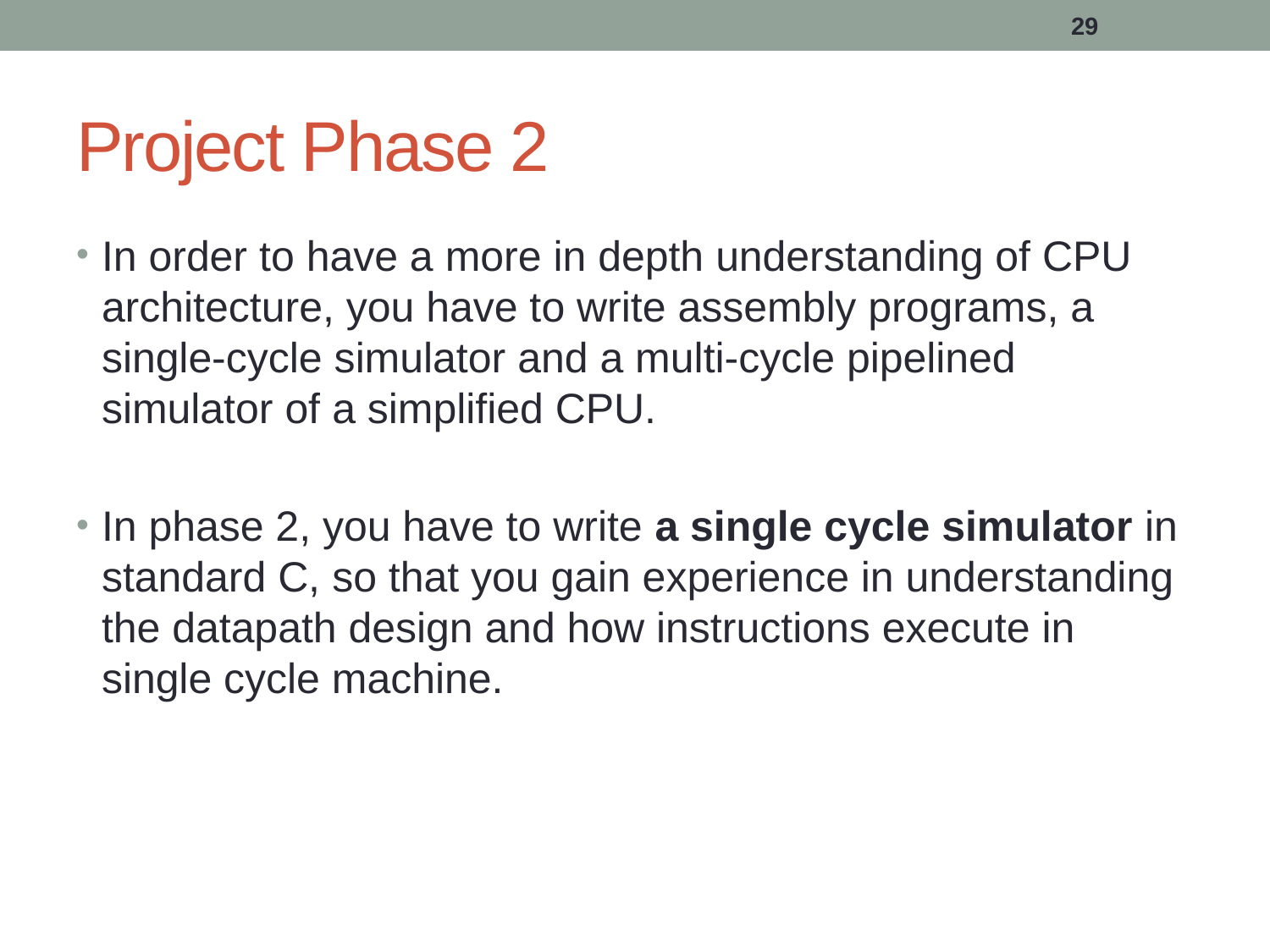

29
# Project Phase 2
In order to have a more in depth understanding of CPU architecture, you have to write assembly programs, a single-cycle simulator and a multi-cycle pipelined simulator of a simplified CPU.

In phase 2, you have to write a single cycle simulator in standard C, so that you gain experience in understanding the datapath design and how instructions execute in single cycle machine.